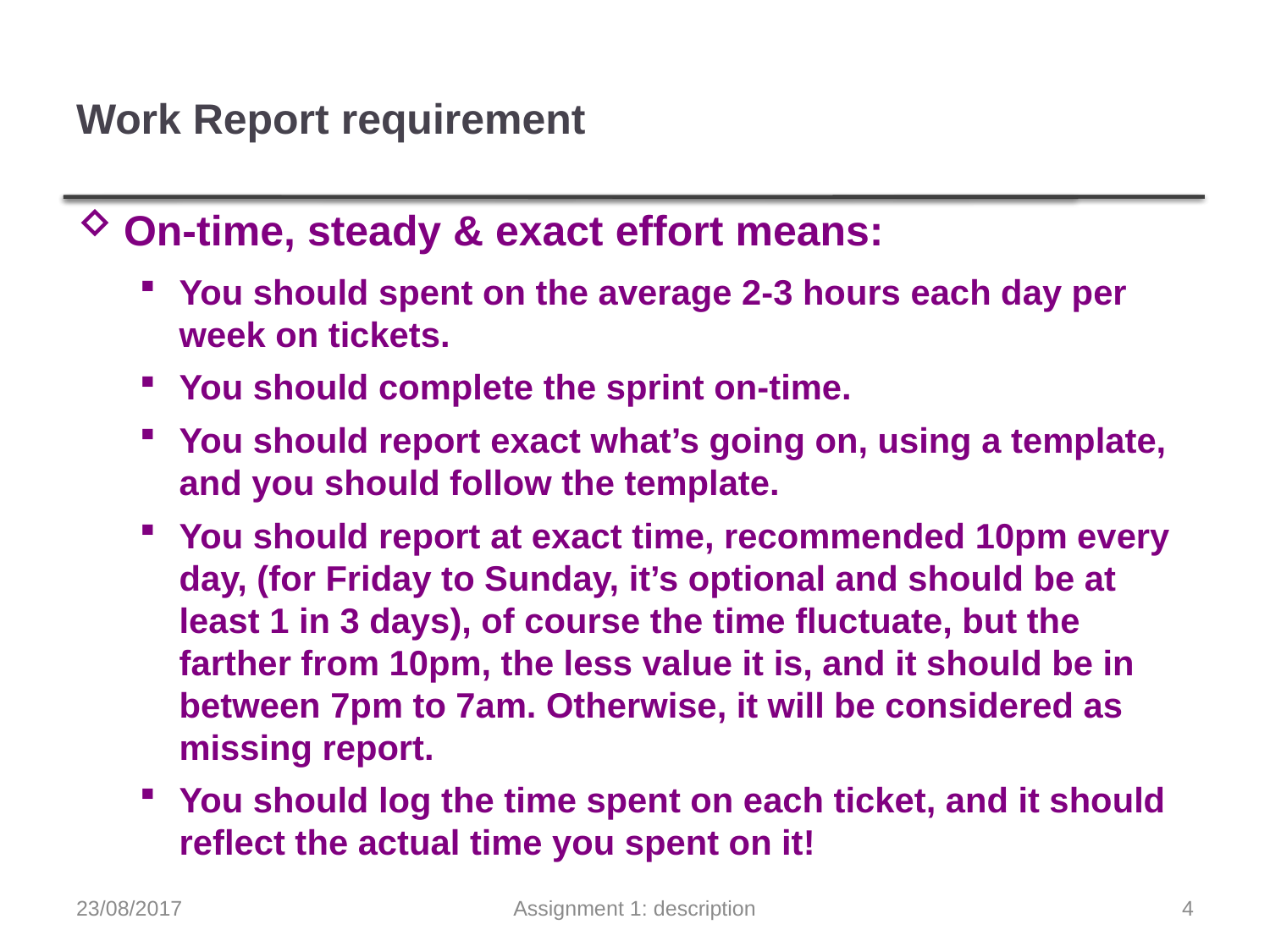

# Work Report requirement
On-time, steady & exact effort means:
You should spent on the average 2-3 hours each day per week on tickets.
You should complete the sprint on-time.
You should report exact what’s going on, using a template, and you should follow the template.
You should report at exact time, recommended 10pm every day, (for Friday to Sunday, it’s optional and should be at least 1 in 3 days), of course the time fluctuate, but the farther from 10pm, the less value it is, and it should be in between 7pm to 7am. Otherwise, it will be considered as missing report.
You should log the time spent on each ticket, and it should reflect the actual time you spent on it!

23/08/2017
Assignment 1: description
4